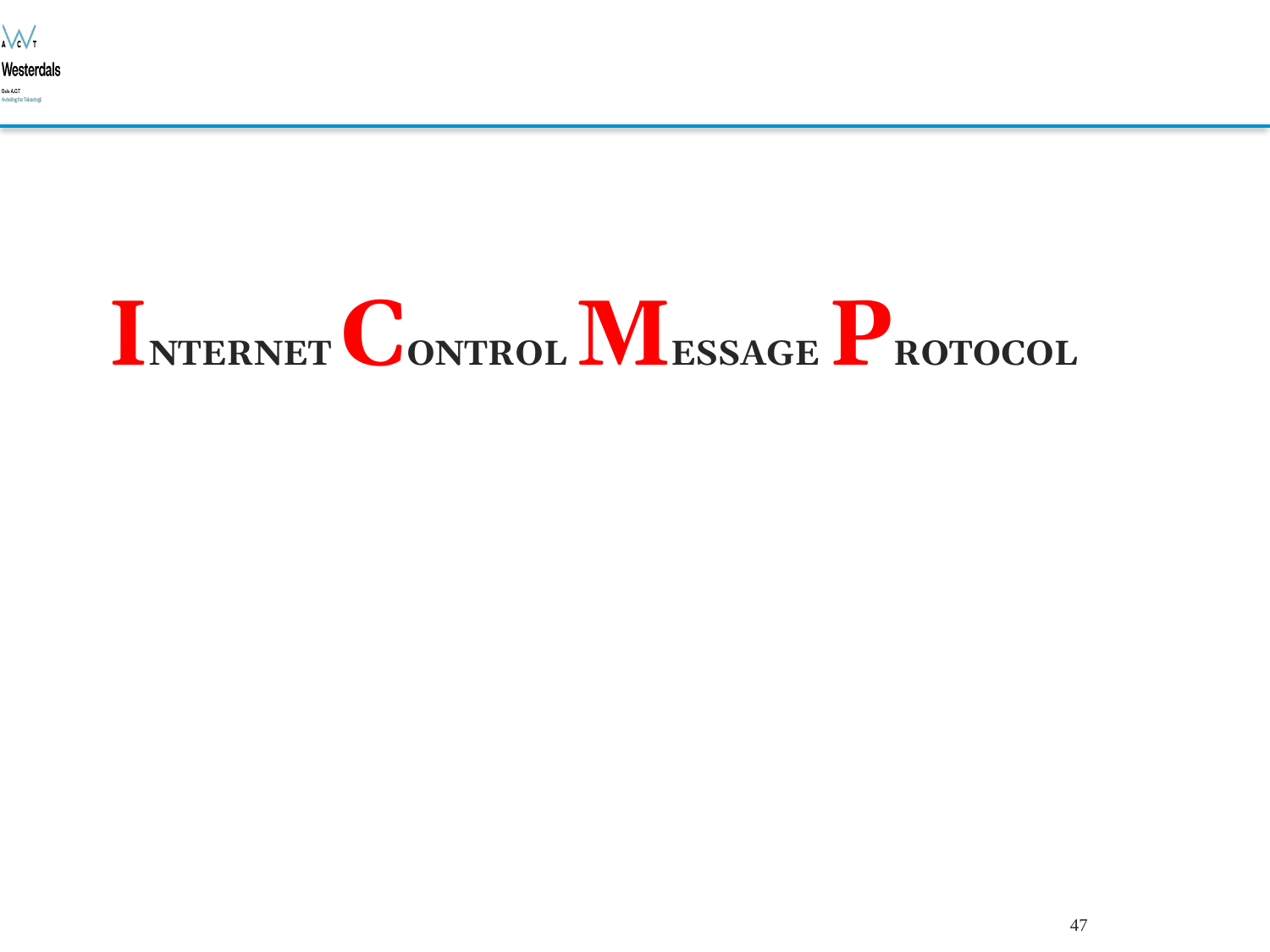

# Internet Control Message Protocol

Bjørn O. Listog -- blistog@nith.no
47